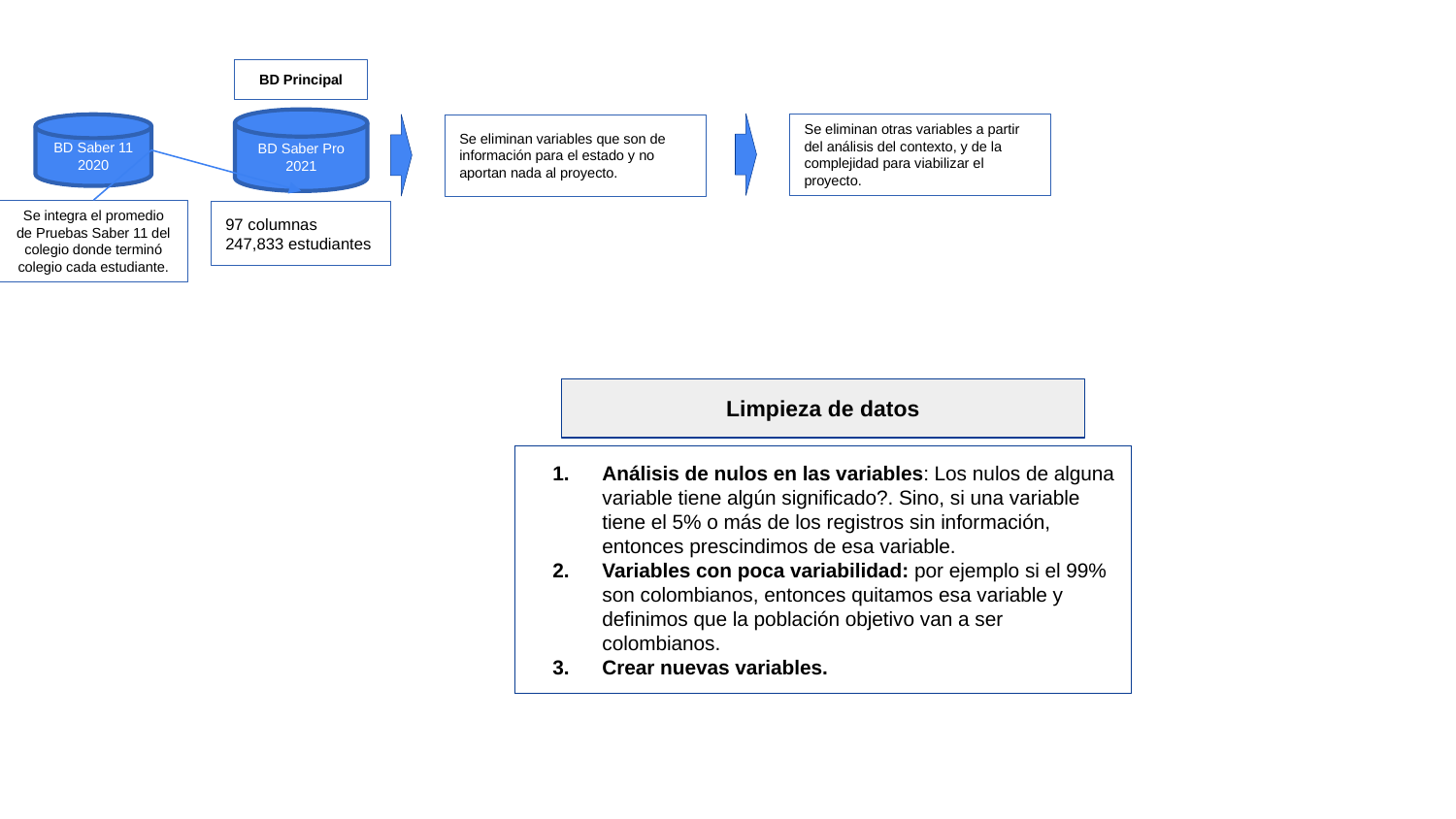

BD Principal
BD Saber Pro 2021

Se eliminan otras variables a partir del análisis del contexto, y de la complejidad para viabilizar el proyecto.
BD Saber 11 2020

Se eliminan variables que son de información para el estado y no aportan nada al proyecto.
Se integra el promedio de Pruebas Saber 11 del colegio donde terminó colegio cada estudiante.
97 columnas
247,833 estudiantes
Limpieza de datos
Análisis de nulos en las variables: Los nulos de alguna variable tiene algún significado?. Sino, si una variable tiene el 5% o más de los registros sin información, entonces prescindimos de esa variable.
Variables con poca variabilidad: por ejemplo si el 99% son colombianos, entonces quitamos esa variable y definimos que la población objetivo van a ser colombianos.
Crear nuevas variables.